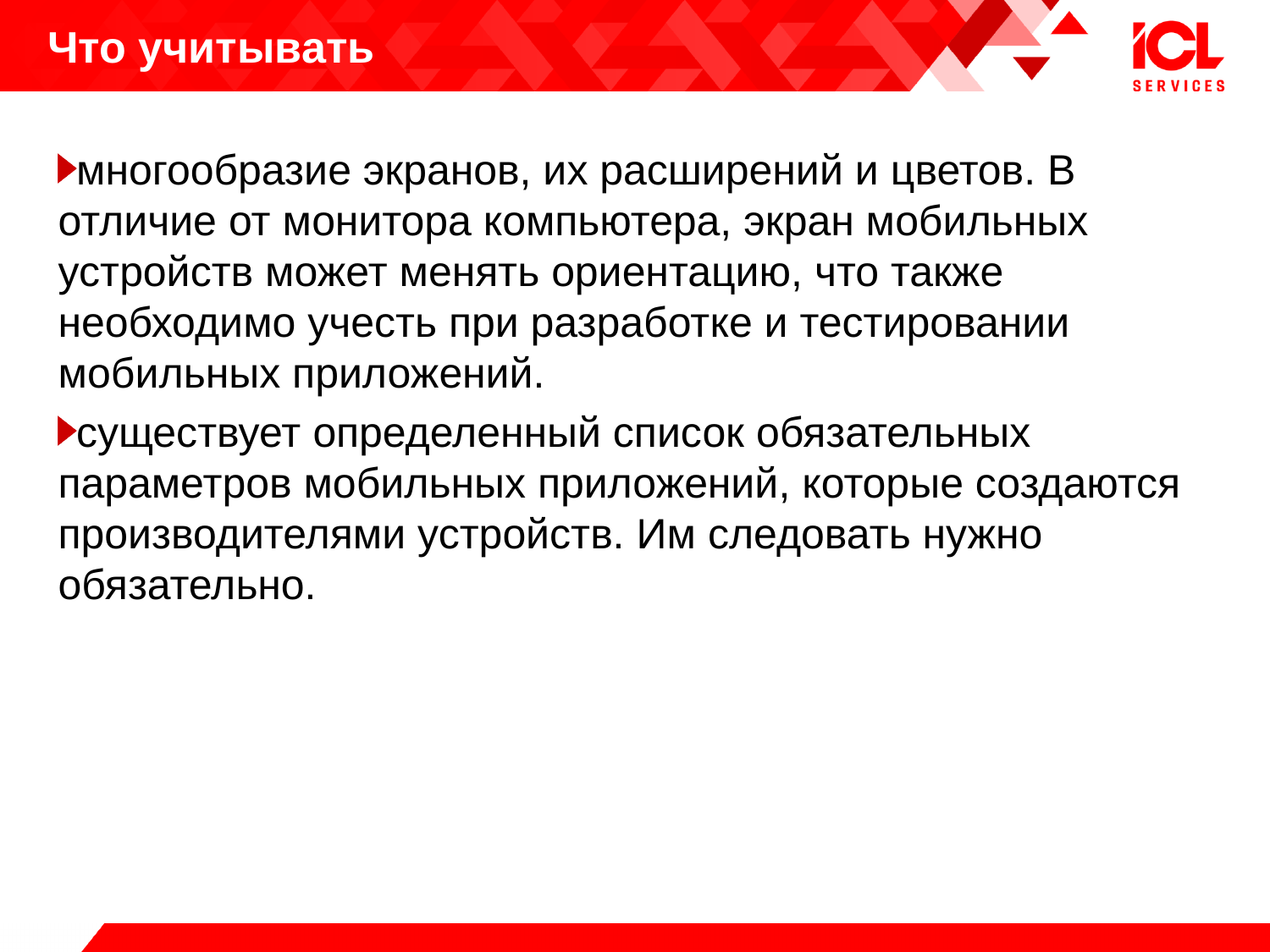

# Что учитывать
многообразие экранов, их расширений и цветов. В отличие от монитора компьютера, экран мобильных устройств может менять ориентацию, что также необходимо учесть при разработке и тестировании мобильных приложений.
существует определенный список обязательных параметров мобильных приложений, которые создаются производителями устройств. Им следовать нужно обязательно.